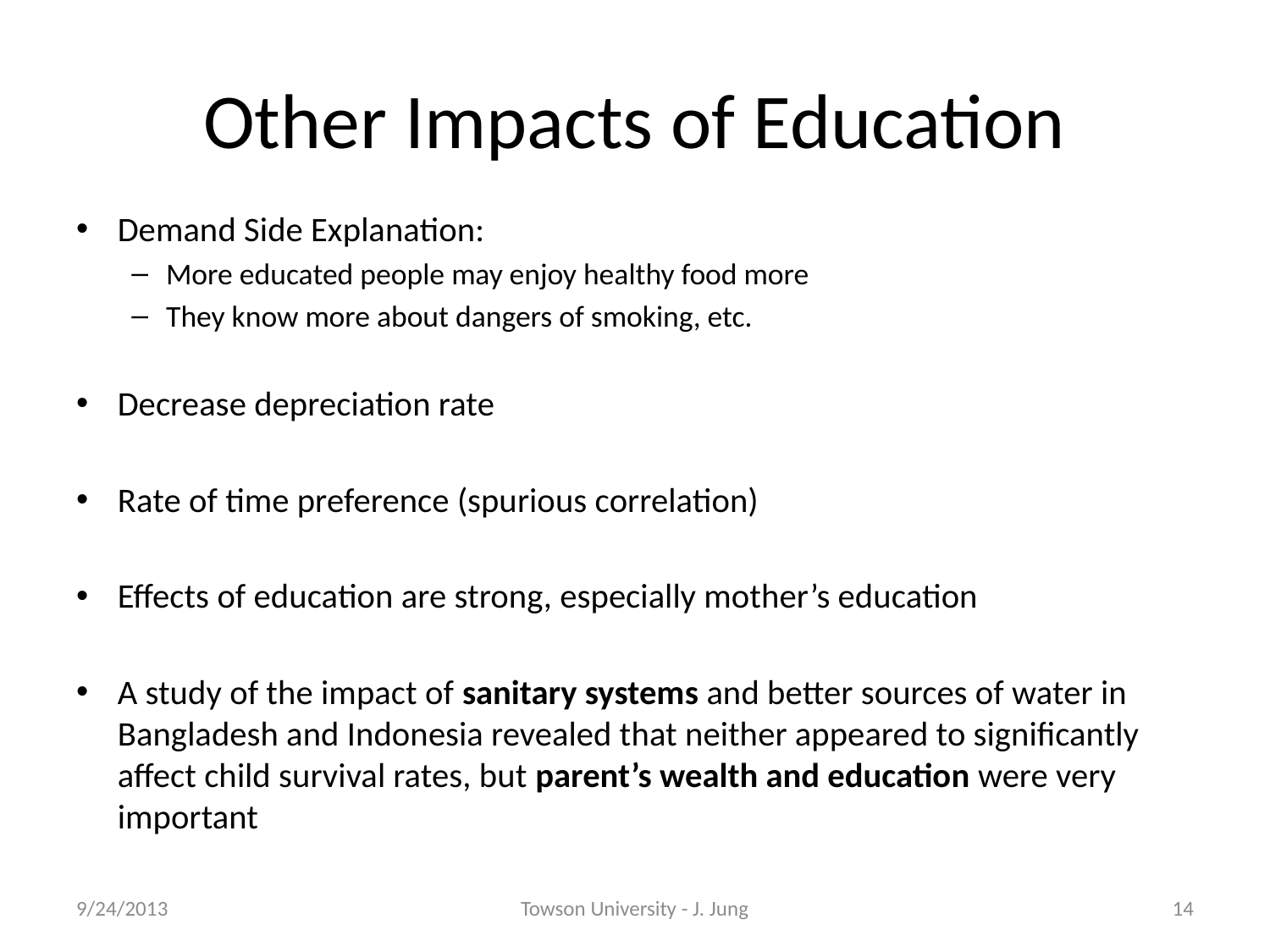

# Other Impacts of Education
Demand Side Explanation:
More educated people may enjoy healthy food more
They know more about dangers of smoking, etc.

Decrease depreciation rate

Rate of time preference (spurious correlation)

Effects of education are strong, especially mother’s education

A study of the impact of sanitary systems and better sources of water in Bangladesh and Indonesia revealed that neither appeared to significantly affect child survival rates, but parent’s wealth and education were very important
9/24/2013
Towson University - J. Jung
14